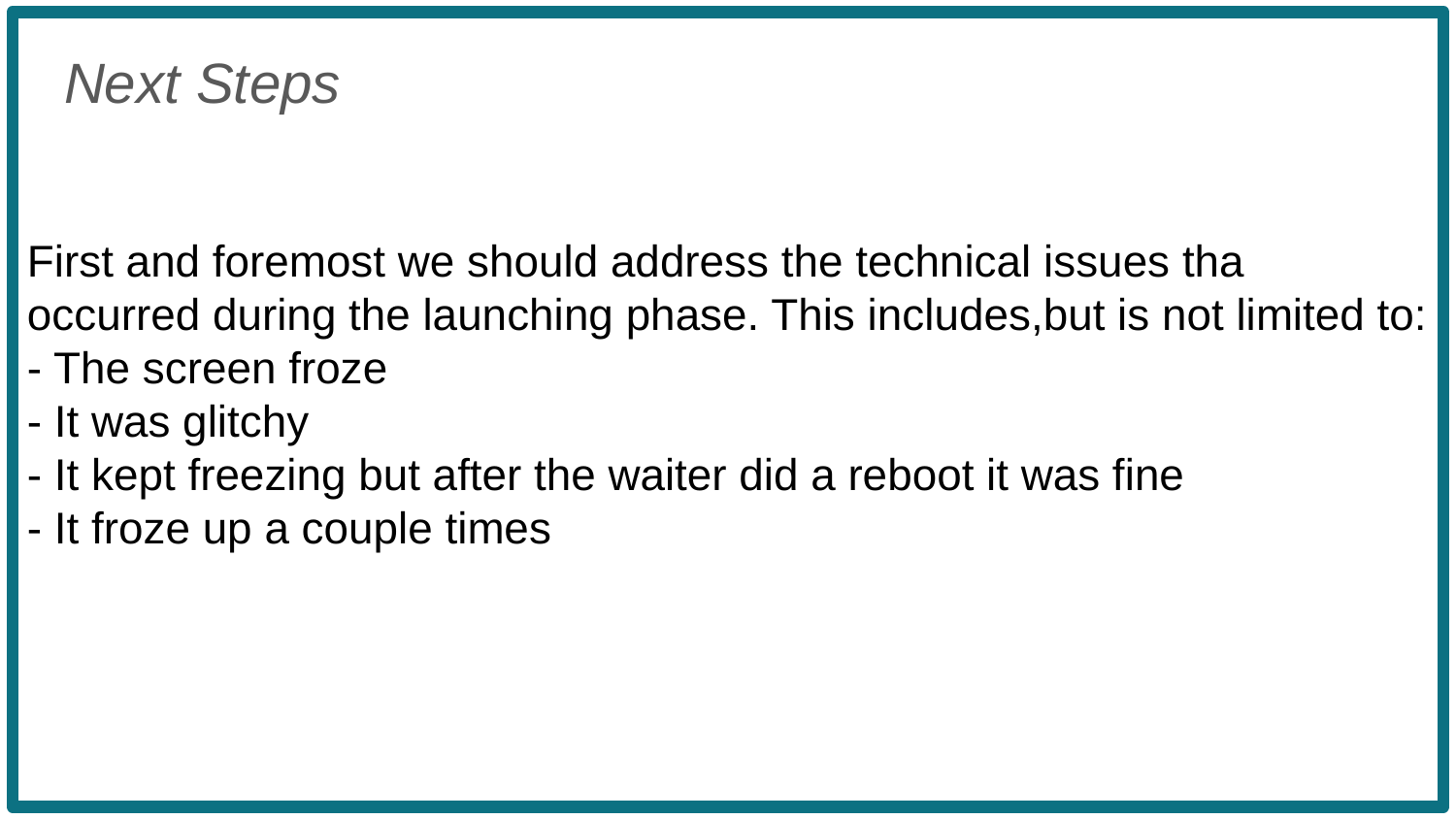

First and foremost we should address the technical issues tha occurred during the launching phase. This includes,but is not limited to:
- The screen froze
- It was glitchy
- It kept freezing but after the waiter did a reboot it was fine
- It froze up a couple times

Next Steps